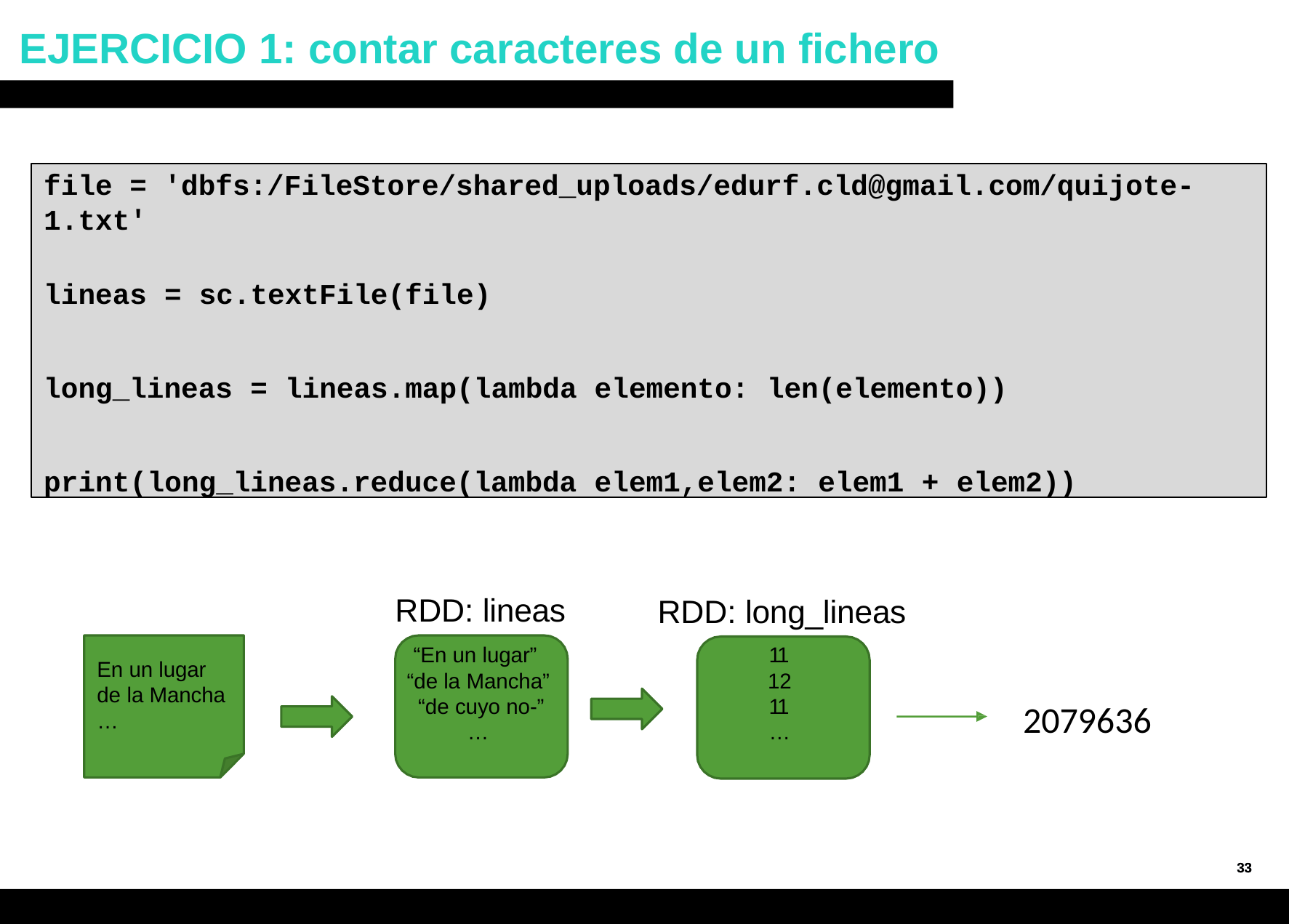

# EJERCICIO 1: contar caracteres de un fichero

file = 'dbfs:/FileStore/shared_uploads/edurf.cld@gmail.com/quijote-1.txt'

lineas = sc.textFile(file)
long_lineas = lineas.map(lambda elemento: len(elemento))
print(long_lineas.reduce(lambda elem1,elem2: elem1 + elem2))
RDD: lineas
“En un lugar”  “de la Mancha”  “de cuyo no-”
…
RDD: long_lineas
11
12
11
…

En un lugar  de la Mancha
…

2079636

33